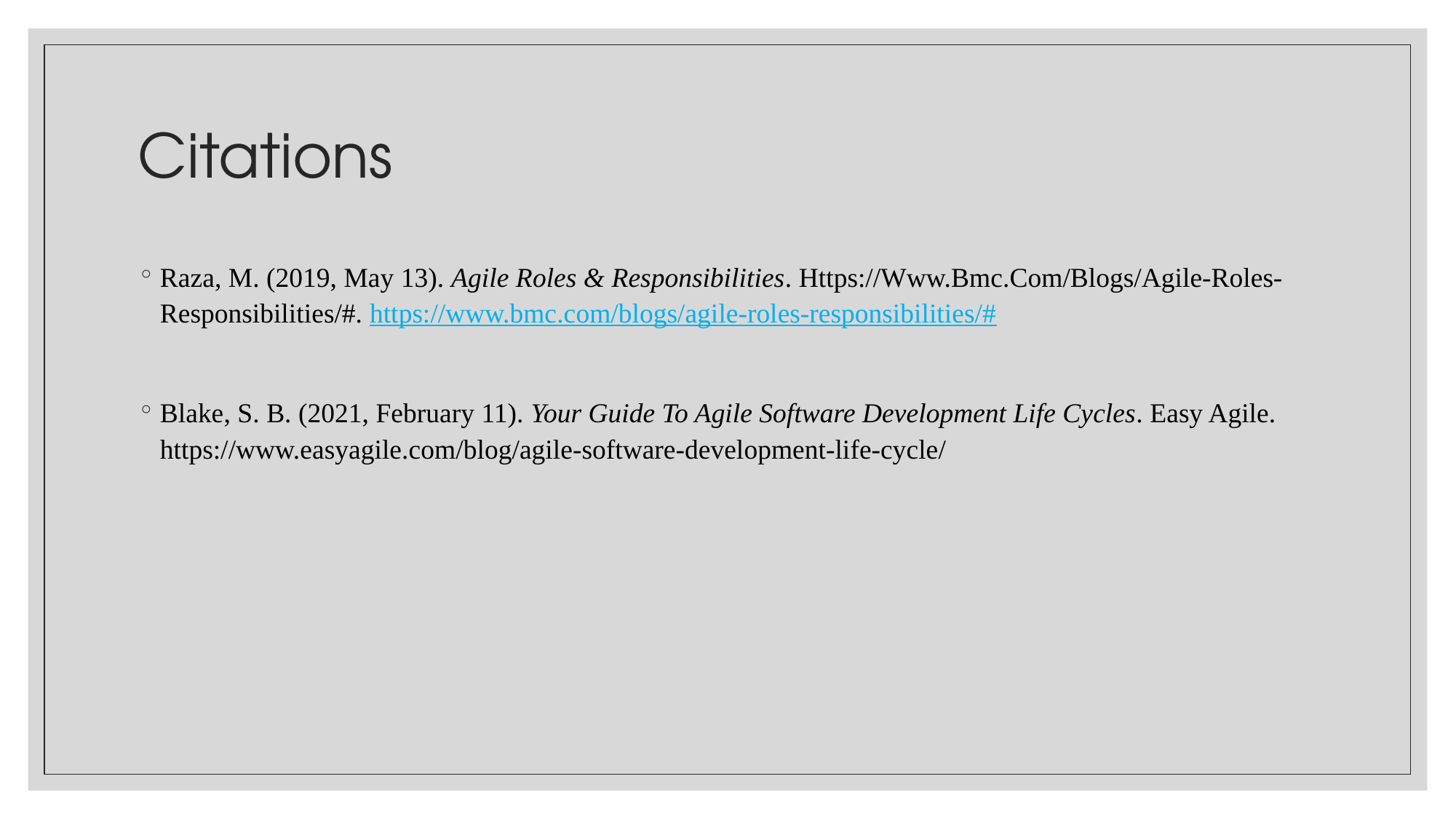

# Citations
Raza, M. (2019, May 13). Agile Roles & Responsibilities. Https://Www.Bmc.Com/Blogs/Agile-Roles-Responsibilities/#. https://www.bmc.com/blogs/agile-roles-responsibilities/#

Blake, S. B. (2021, February 11). Your Guide To Agile Software Development Life Cycles. Easy Agile. https://www.easyagile.com/blog/agile-software-development-life-cycle/